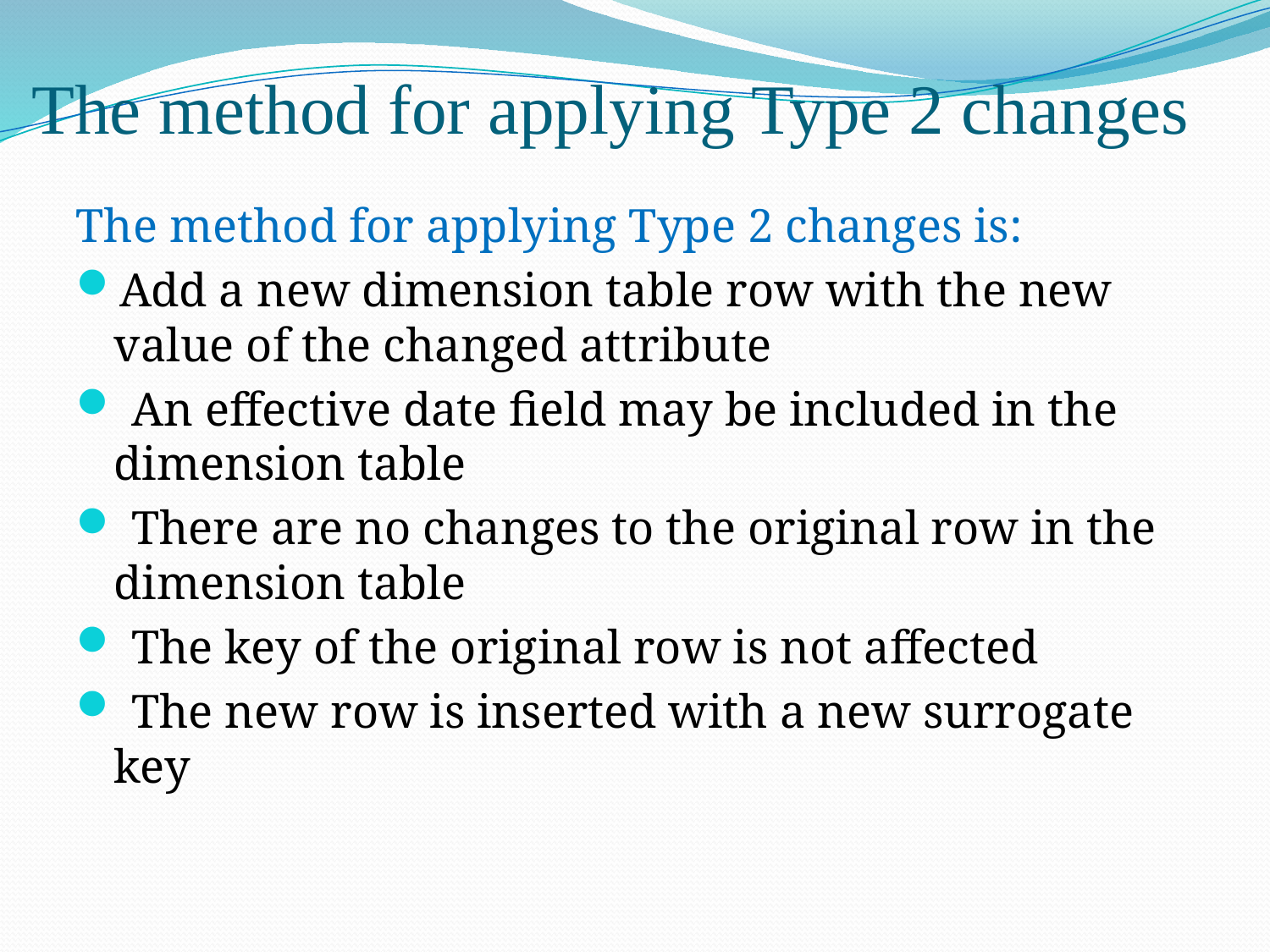

# The method for applying Type 2 changes
The method for applying Type 2 changes is:
Add a new dimension table row with the new value of the changed attribute
 An effective date field may be included in the dimension table
 There are no changes to the original row in the dimension table
 The key of the original row is not affected
 The new row is inserted with a new surrogate key